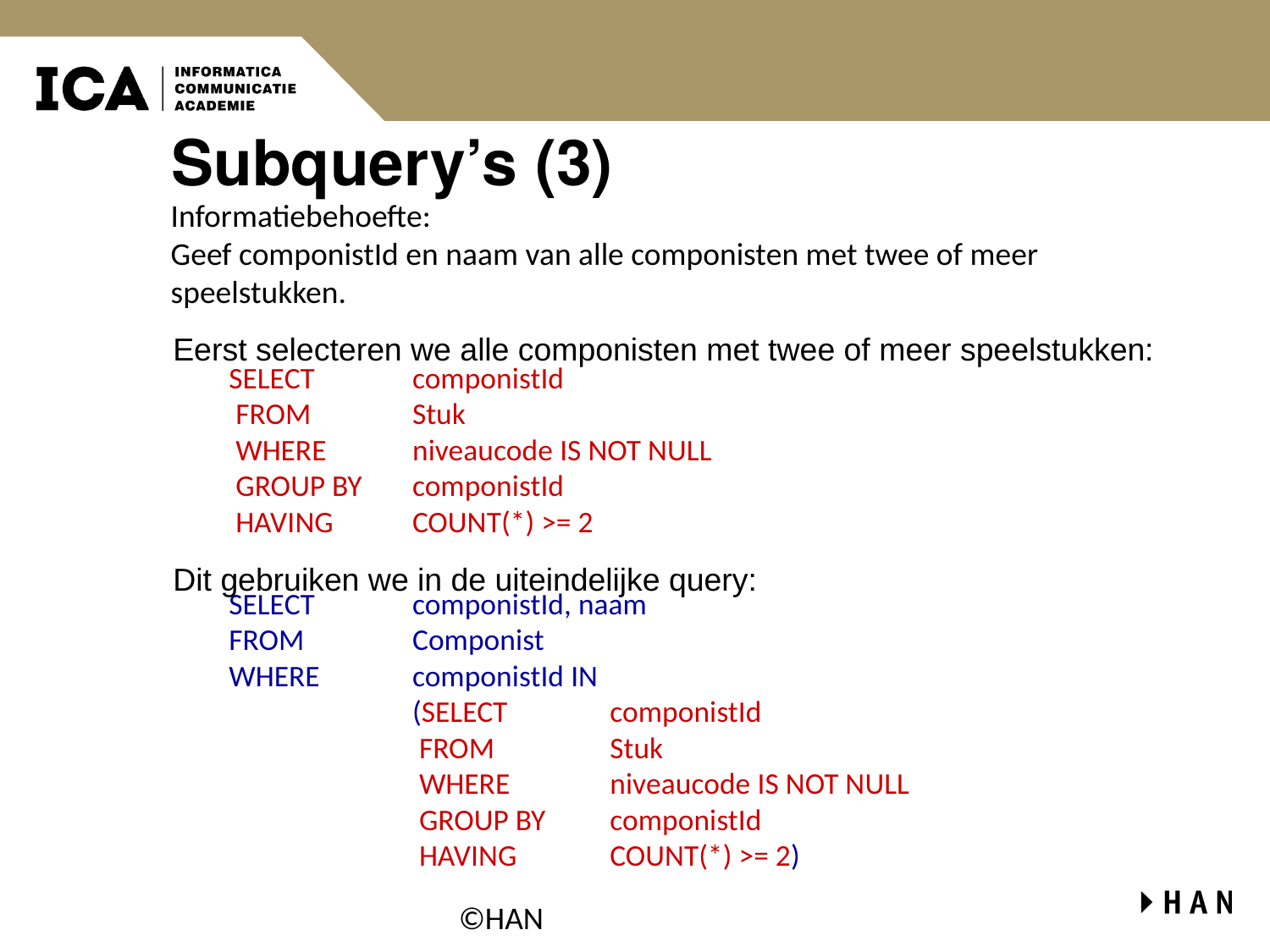

# Subquery’s (3)
Informatiebehoefte:
Geef componistId en naam van alle componisten met twee of meer speelstukken.

Eerst selecteren we alle componisten met twee of meer speelstukken:
SELECT	componistId
 FROM	Stuk
 WHERE	niveaucode IS NOT NULL
 GROUP BY	componistId
 HAVING	COUNT(*) >= 2

Dit gebruiken we in de uiteindelijke query:
SELECT	componistId, naam
FROM	Componist
WHERE	componistId IN
	(SELECT	componistId
	 FROM	Stuk
	 WHERE	niveaucode IS NOT NULL
	 GROUP BY	componistId
	 HAVING	COUNT(*) >= 2)
©HAN